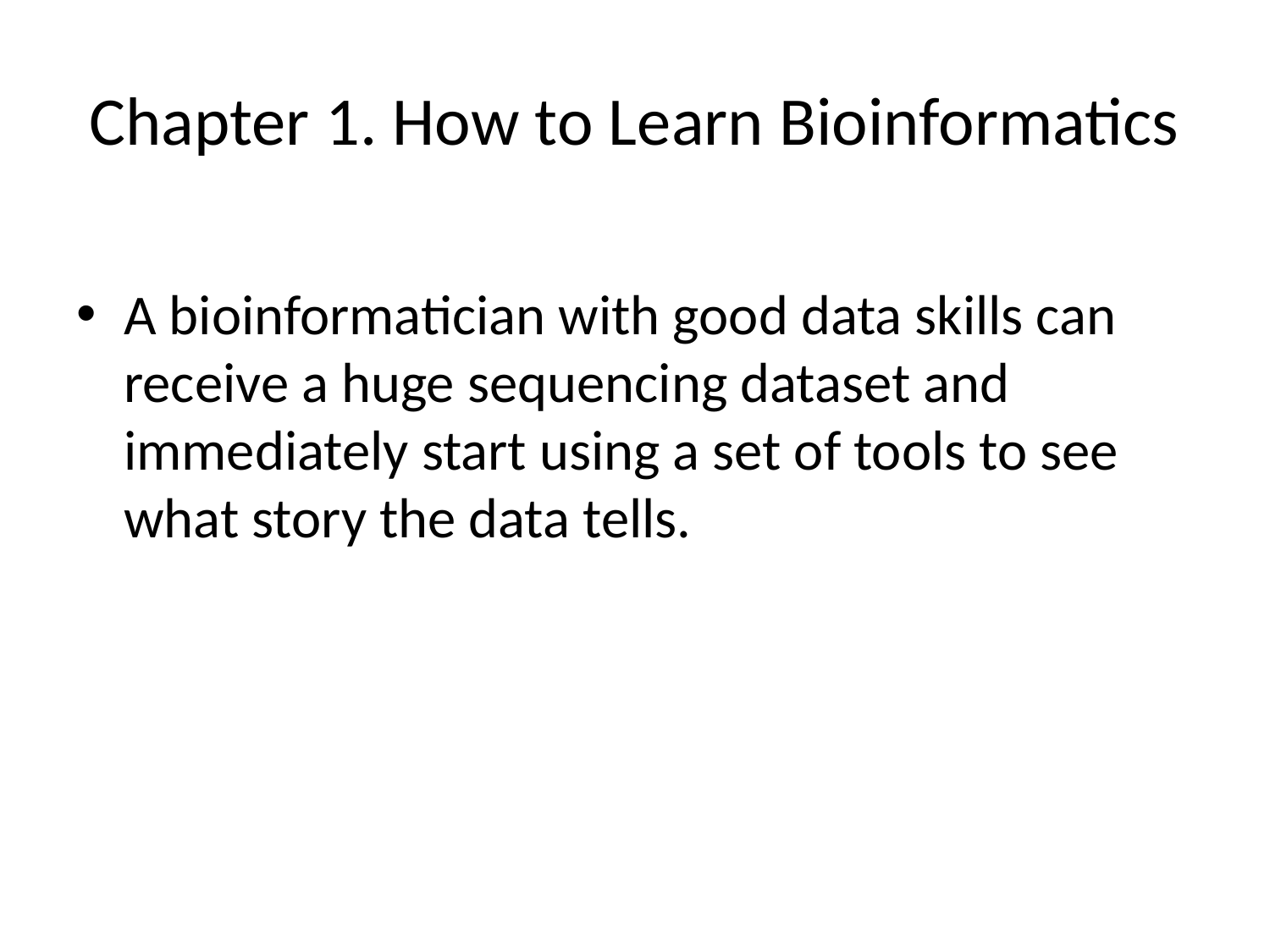

# Chapter 1. How to Learn Bioinformatics
A bioinformatician with good data skills can receive a huge sequencing dataset and immediately start using a set of tools to see what story the data tells.